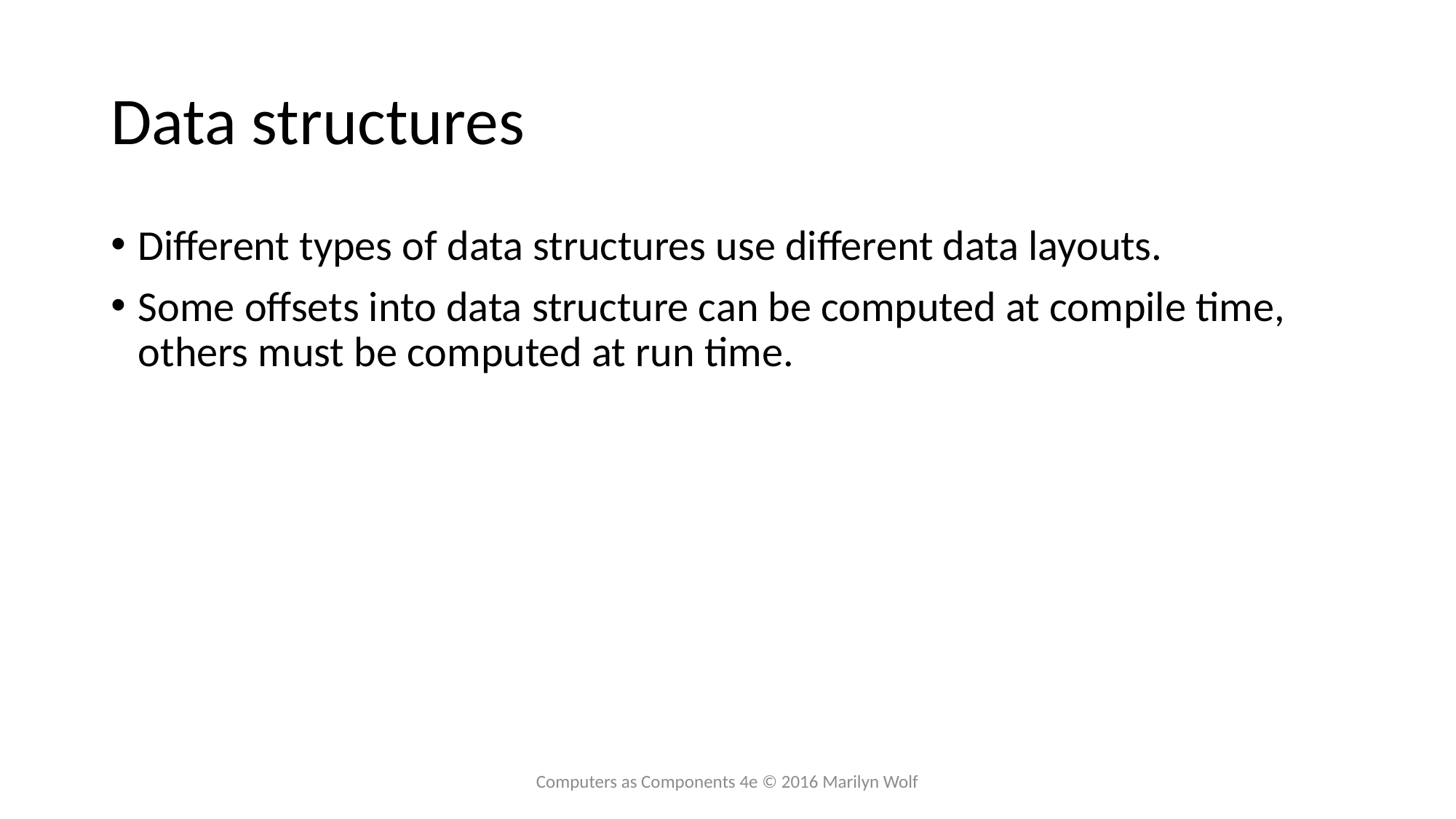

# Data structures
Different types of data structures use different data layouts.
Some offsets into data structure can be computed at compile time, others must be computed at run time.
Computers as Components 4e © 2016 Marilyn Wolf